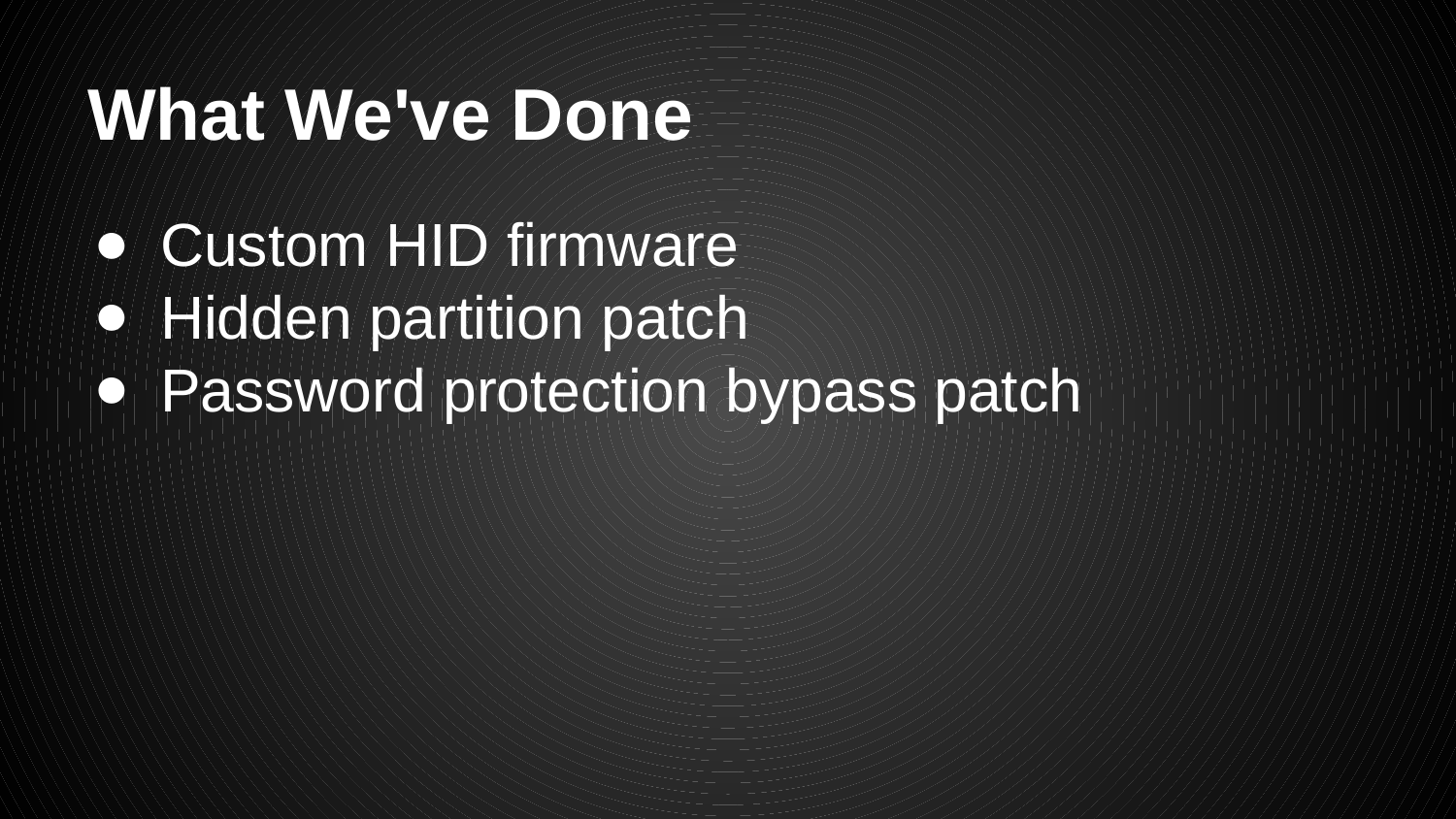

# What We've Done
Custom HID firmware
Hidden partition patch
Password protection bypass patch